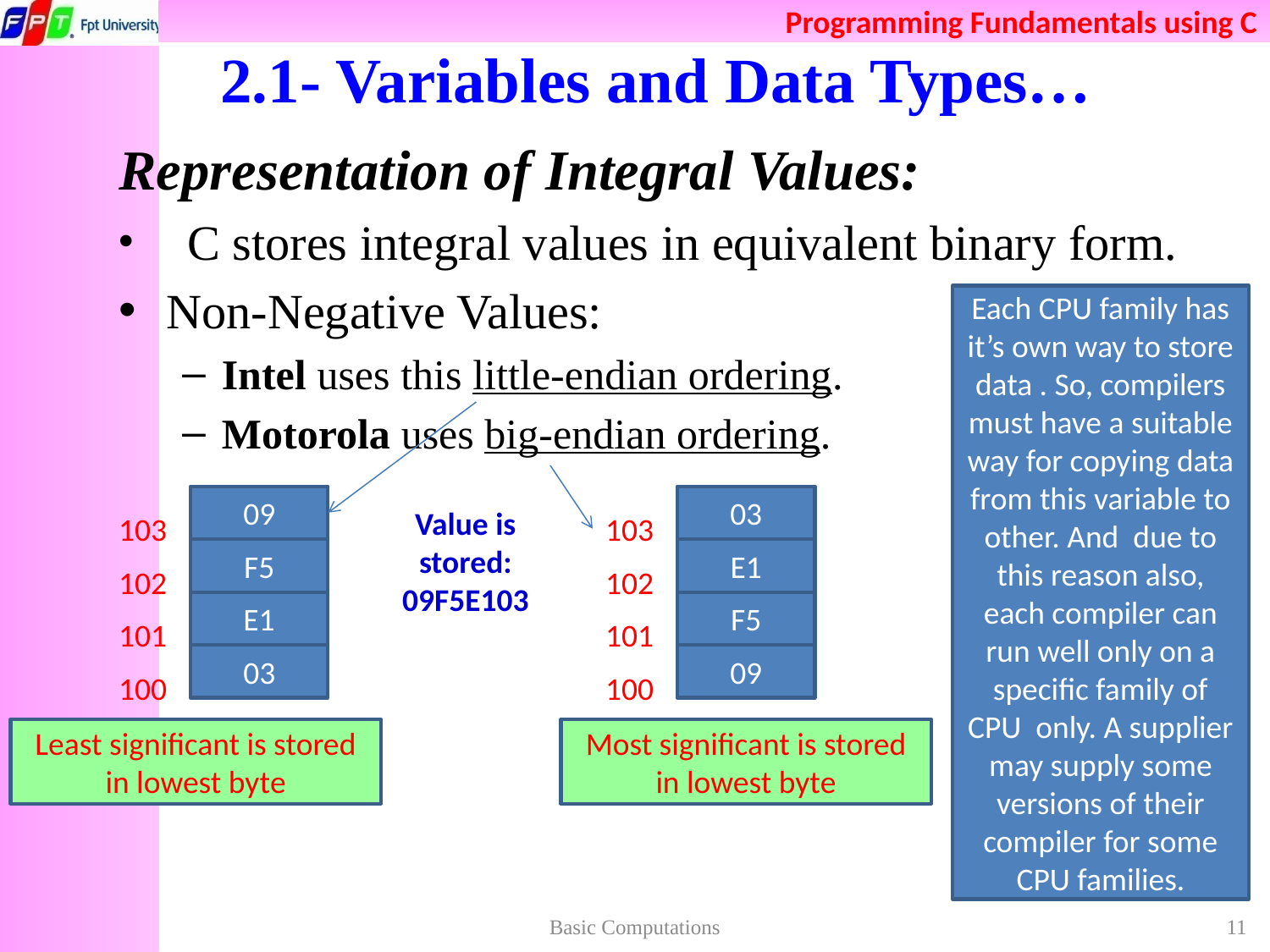

# 2.1- Variables and Data Types…
Representation of Integral Values:
  C stores integral values in equivalent binary form.
Non-Negative Values:
Intel uses this little-endian ordering.
Motorola uses big-endian ordering.
Each CPU family has it’s own way to store data . So, compilers must have a suitable way for copying data from this variable to other. And  due to this reason also, each compiler can run well only on a specific family of CPU  only. A supplier may supply some versions of their compiler for some CPU families.
09
03
Value is stored:
09F5E103
103
103
F5
E1
102
102
E1
F5
101
101
03
09
100
100
Least significant is stored in lowest byte
Most significant is stored in lowest byte
Basic Computations
11